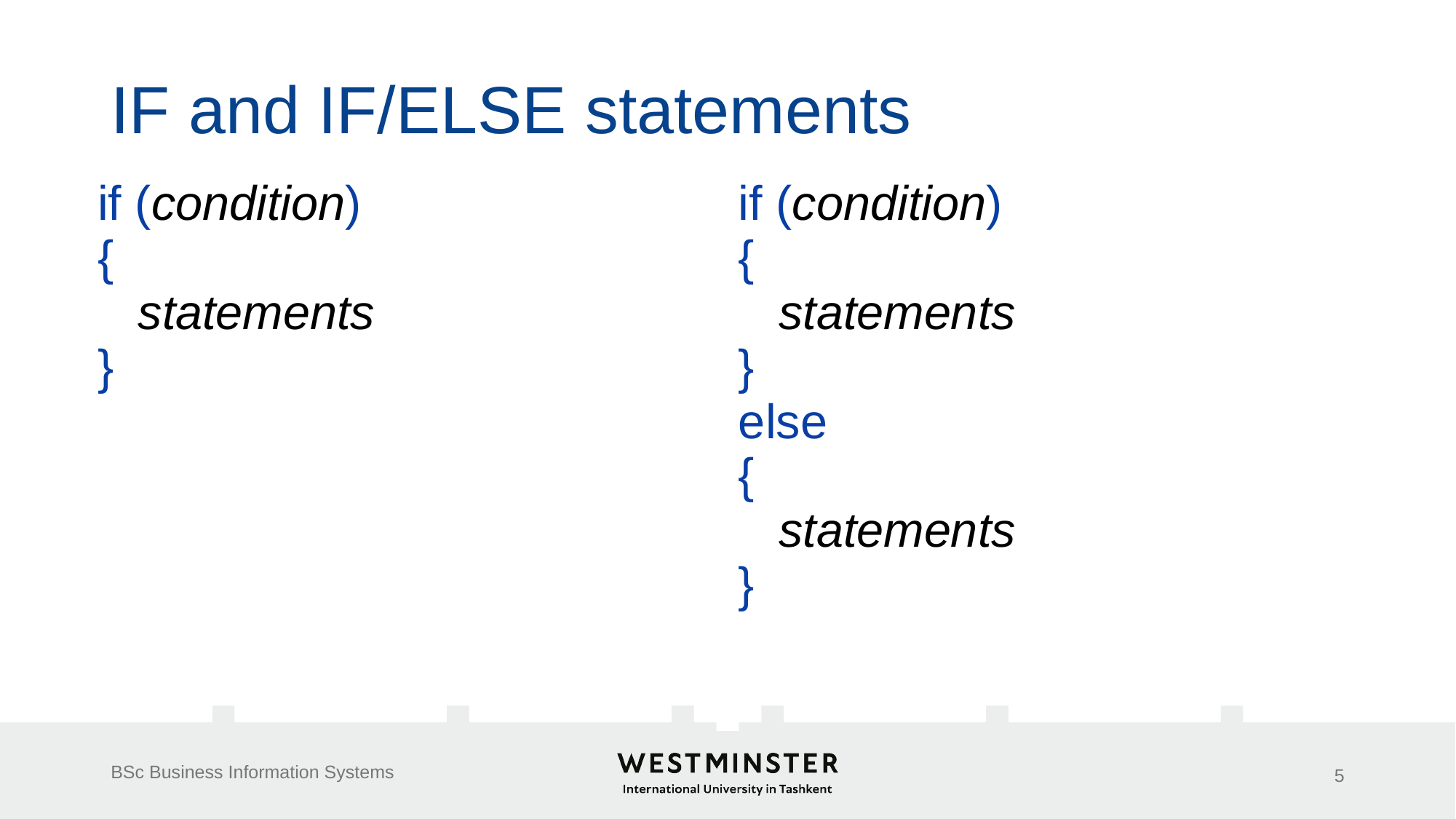

# IF and IF/ELSE statements
| if (condition) { statements } | if (condition) { statements } else { statements } |
| --- | --- |
BSc Business Information Systems
5